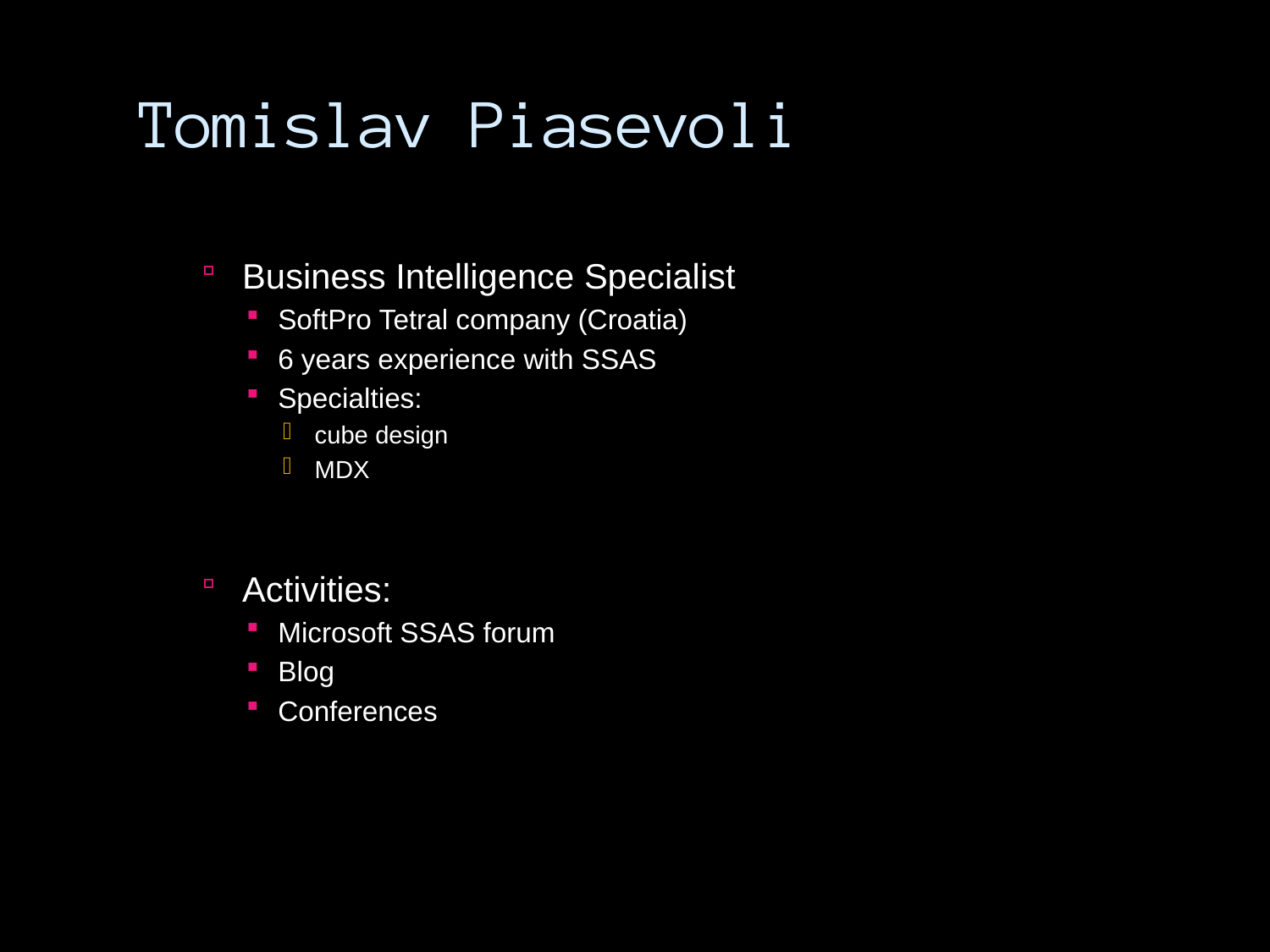

# Tomislav Piasevoli
Business Intelligence Specialist
SoftPro Tetral company (Croatia)
6 years experience with SSAS
Specialties:
cube design
MDX

Activities:
Microsoft SSAS forum
Blog
Conferences